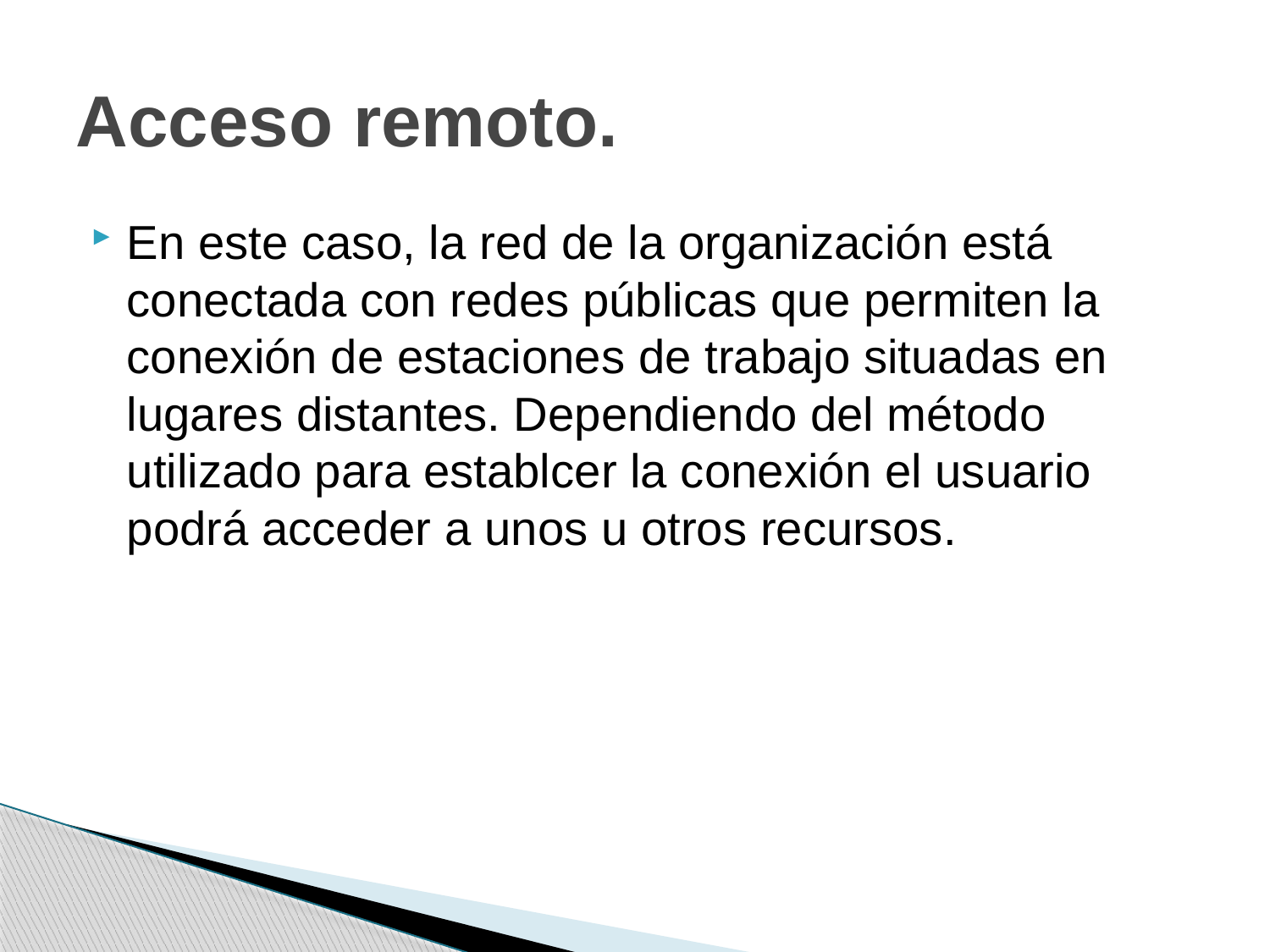

# Acceso remoto.
En este caso, la red de la organización está conectada con redes públicas que permiten la conexión de estaciones de trabajo situadas en lugares distantes. Dependiendo del método utilizado para establcer la conexión el usuario podrá acceder a unos u otros recursos.